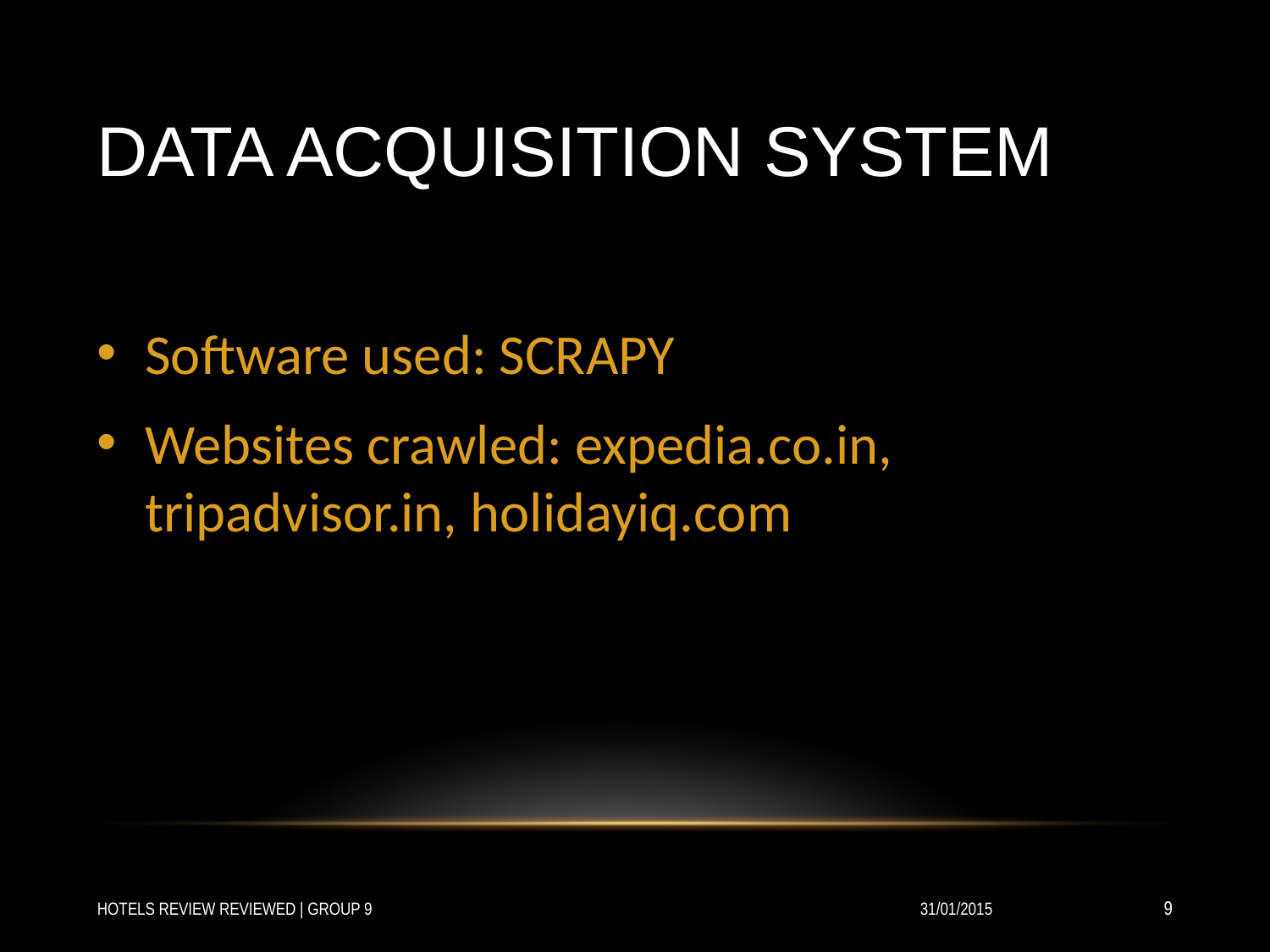

# DATA ACQUISITION SYSTEM

Software used: SCRAPY
Websites crawled: expedia.co.in, tripadvisor.in, holidayiq.com
HOTELS REVIEW REVIEWED | GROUP 9
31/01/2015
9